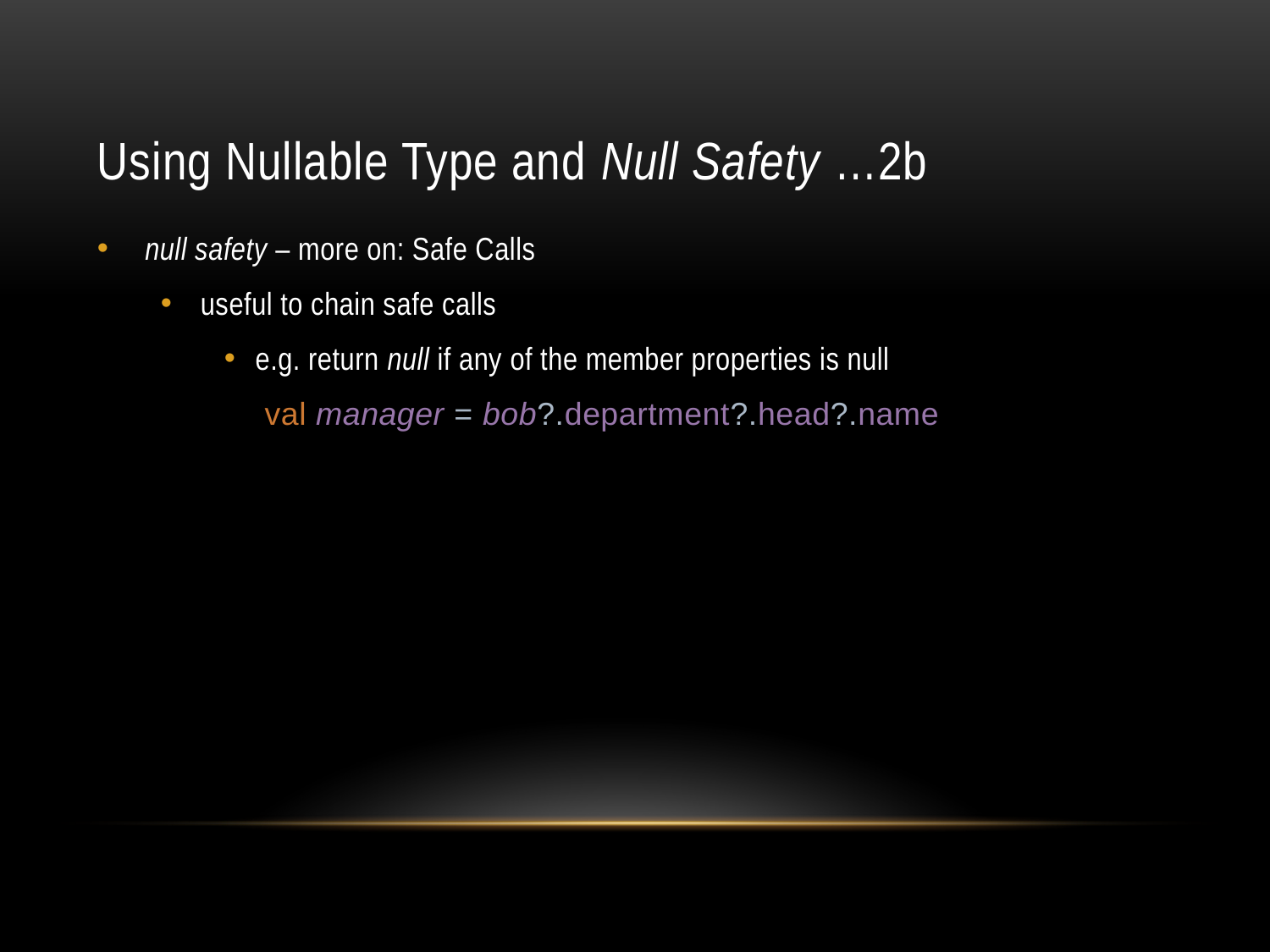

# Using Nullable Type and Null Safety …2b
null safety – more on: Safe Calls
useful to chain safe calls
e.g. return null if any of the member properties is null
val manager = bob?.department?.head?.name